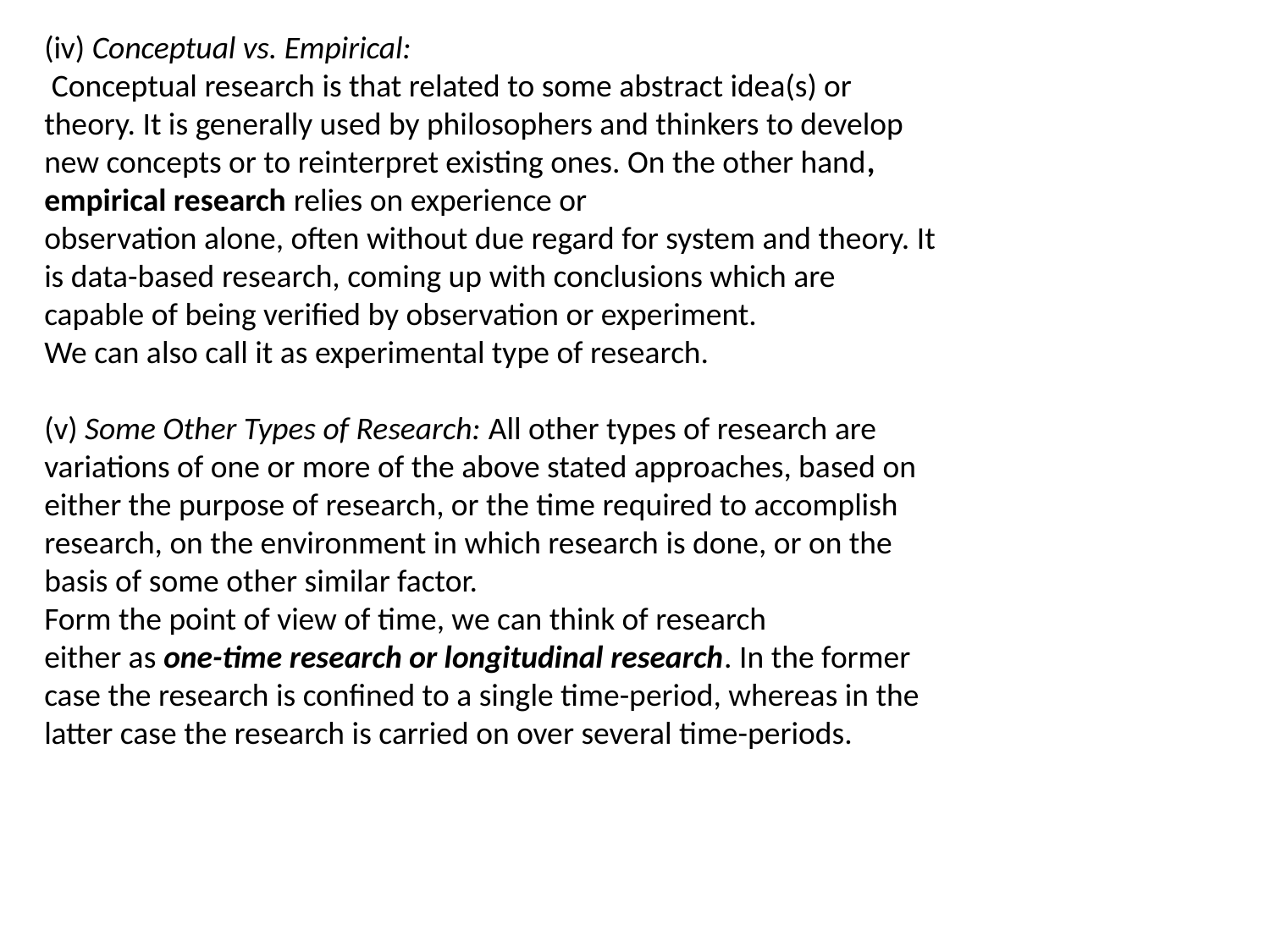

(iv) Conceptual vs. Empirical:
 Conceptual research is that related to some abstract idea(s) or theory. It is generally used by philosophers and thinkers to develop new concepts or to reinterpret existing ones. On the other hand, empirical research relies on experience or
observation alone, often without due regard for system and theory. It is data-based research, coming up with conclusions which are capable of being verified by observation or experiment.
We can also call it as experimental type of research.

(v) Some Other Types of Research: All other types of research are variations of one or more of the above stated approaches, based on either the purpose of research, or the time required to accomplish research, on the environment in which research is done, or on the
basis of some other similar factor.
Form the point of view of time, we can think of research
either as one-time research or longitudinal research. In the former case the research is confined to a single time-period, whereas in the latter case the research is carried on over several time-periods.